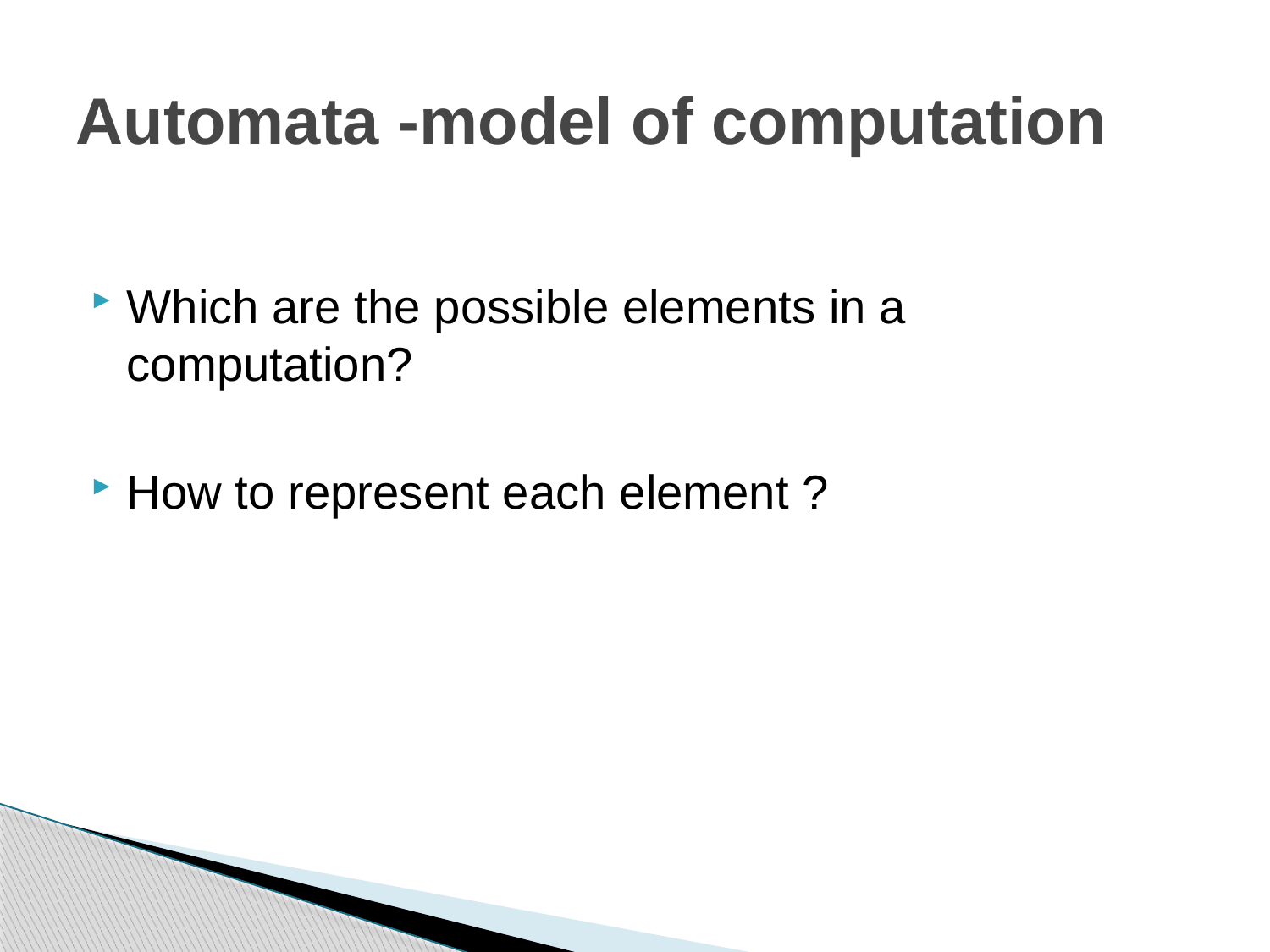

# Automata -model of computation

Which are the possible elements in a computation?

How to represent each element ?